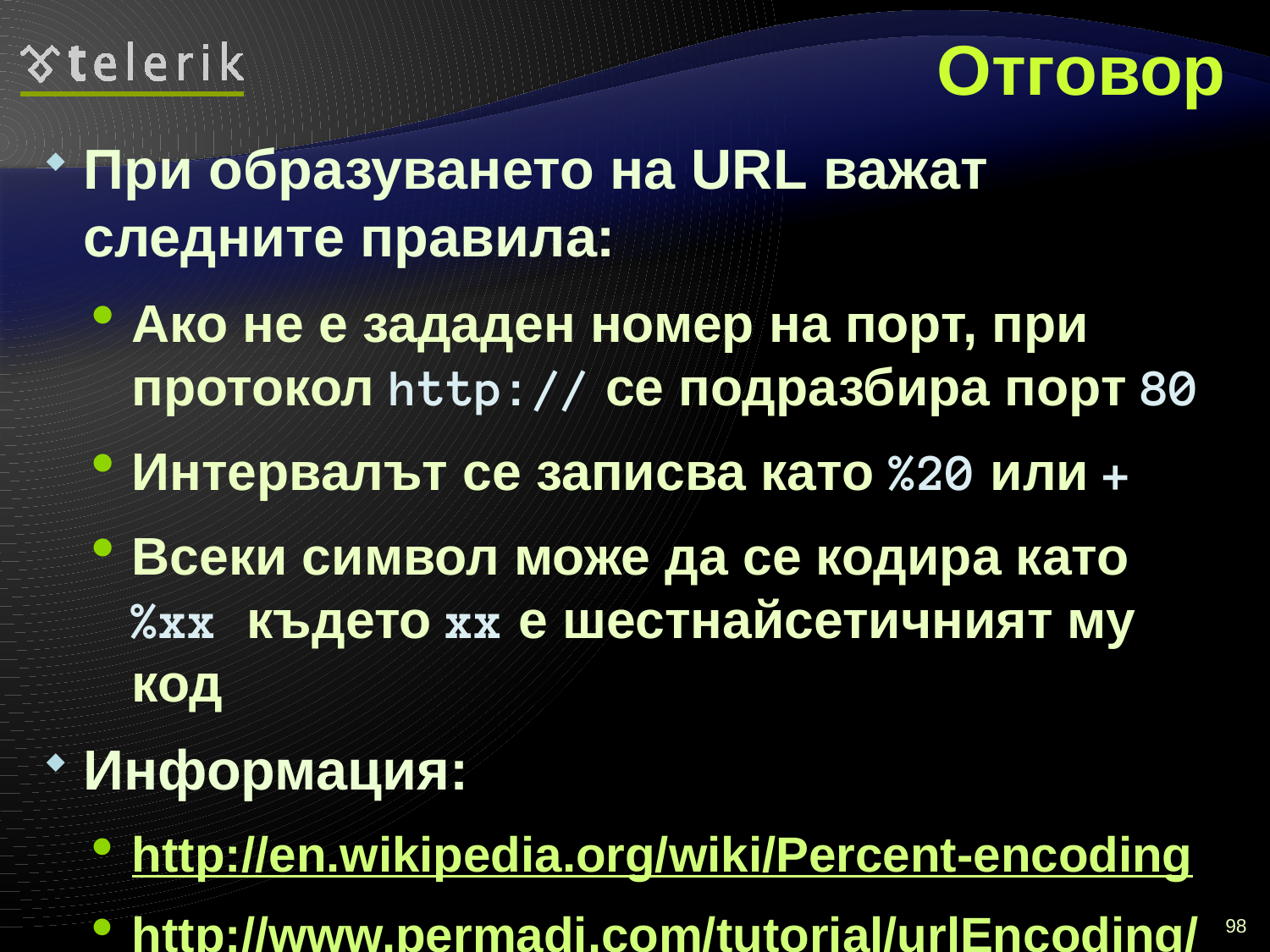

# Отговор
При образуването на URL важат следните правила:
Ако не е зададен номер на порт, при протокол http:// се подразбира порт 80
Интервалът се записва като %20 или +
Всеки символ може да се кодира като %xx където xx е шестнайсетичният му код
Информация:
http://en.wikipedia.org/wiki/Percent-encoding
http://www.permadi.com/tutorial/urlEncoding/
98